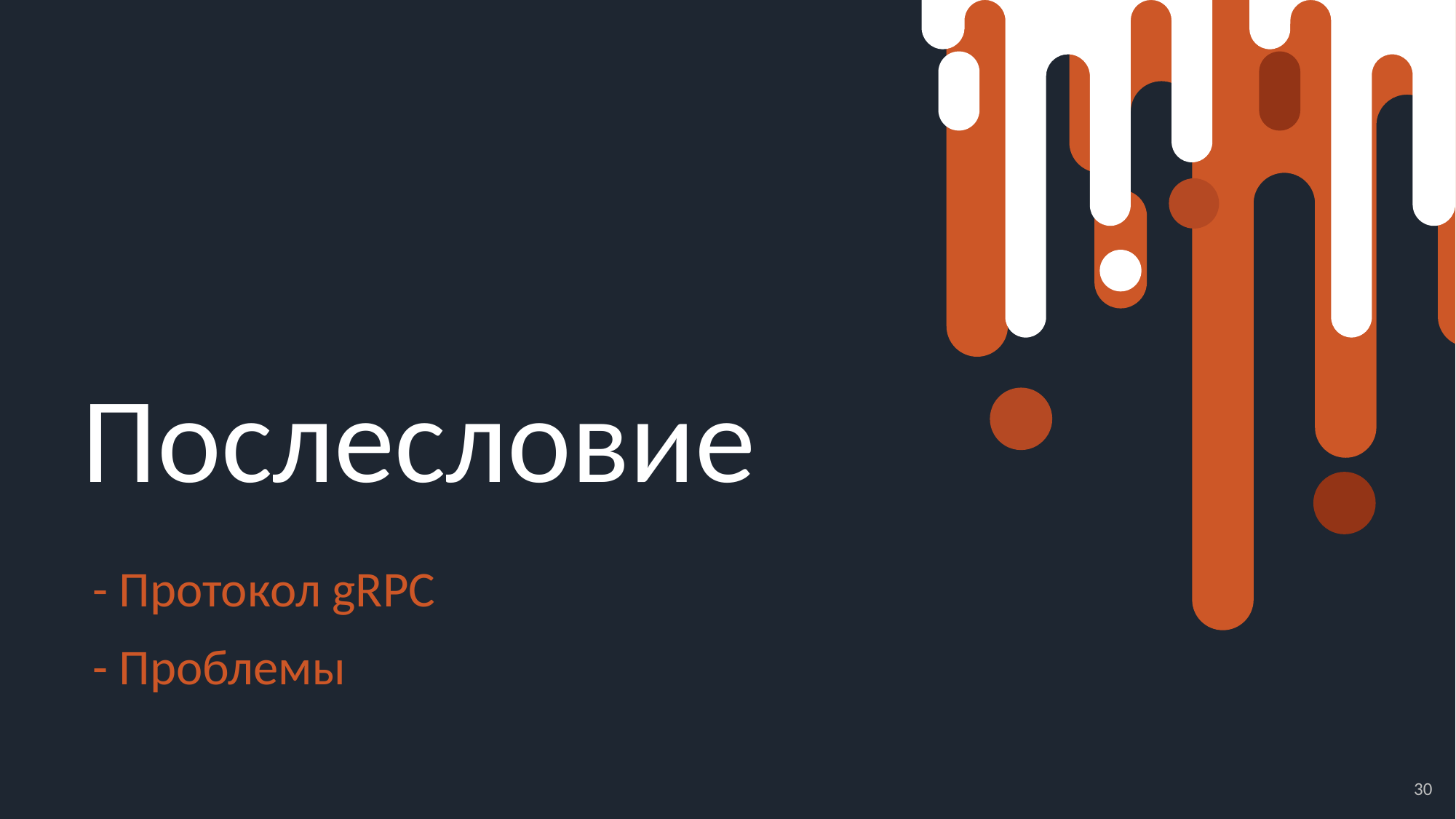

# Послесловие
- Протокол gRPC
- Проблемы
30